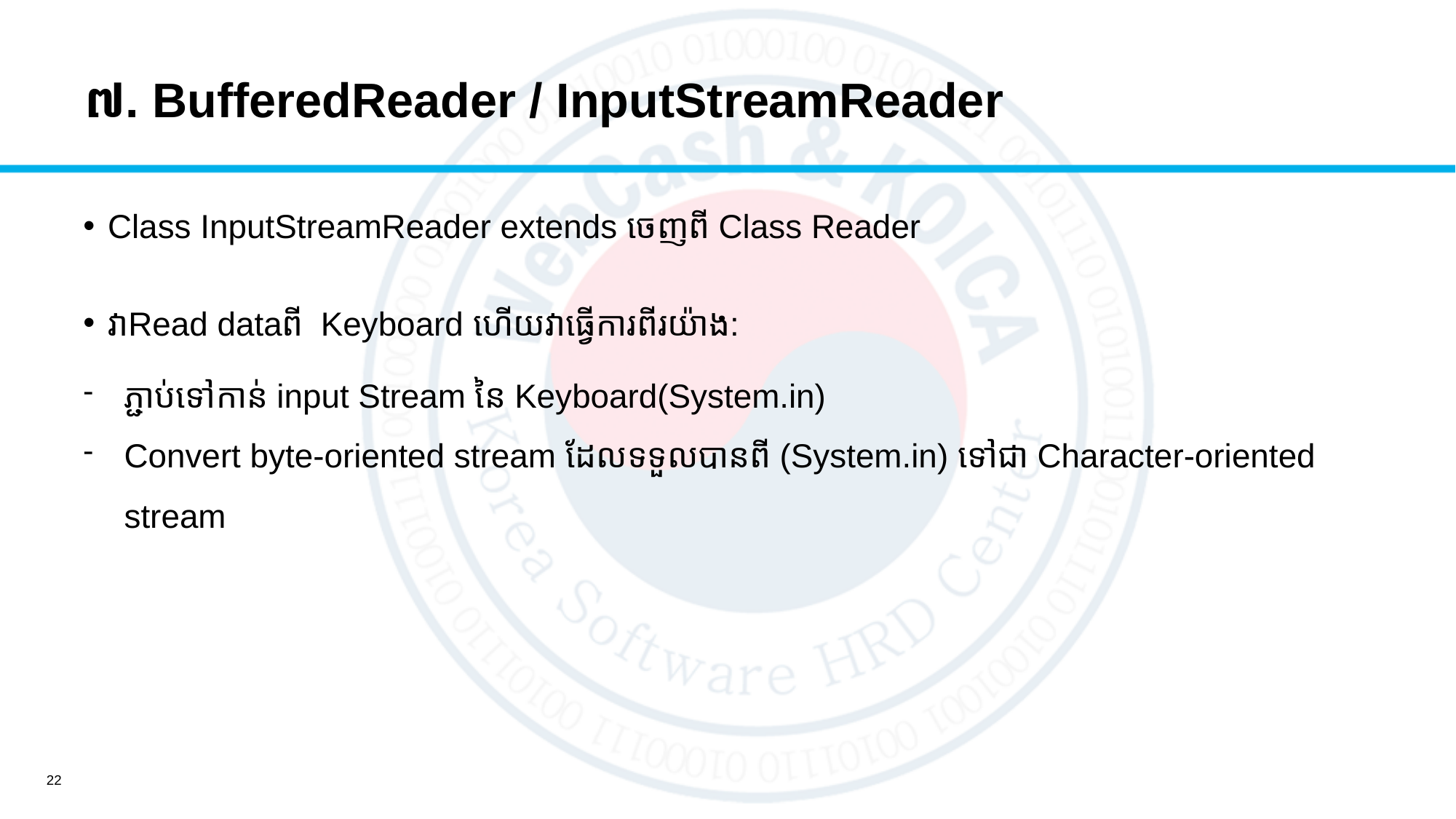

៧. BufferedReader / InputStreamReader
Class InputStreamReader extends ចេញពី Class Reader
វាRead dataពី  Keyboard ហើយវាធ្វើការពីរយ៉ាង:
ភ្ជាប់ទៅកាន់ input Stream នៃ Keyboard(System.in)
Convert byte-oriented stream​ ដែលទទួលបានពី (System.in) ទៅជា​​​ Character-oriented stream

22